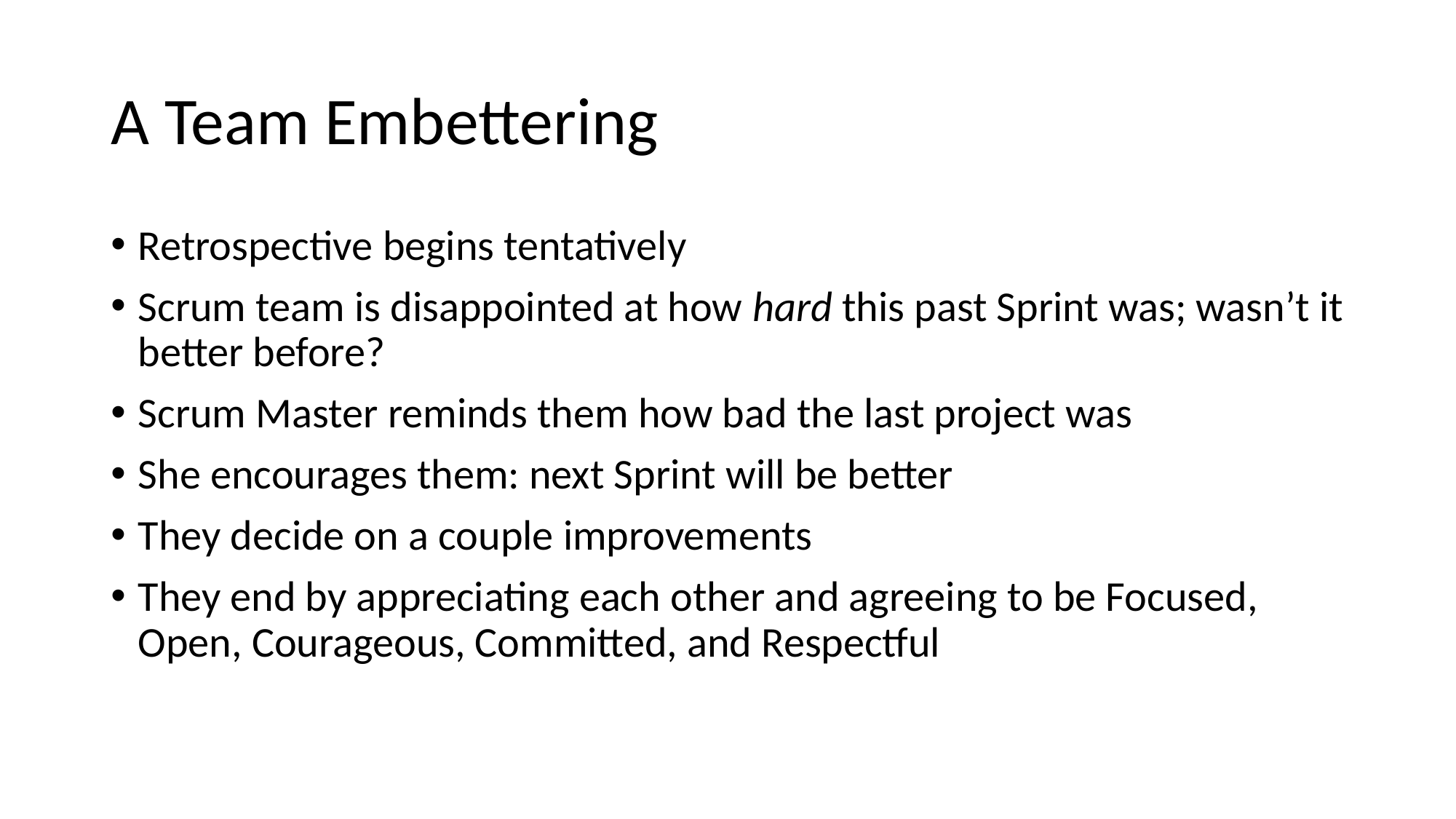

# A Team Embettering
Retrospective begins tentatively
Scrum team is disappointed at how hard this past Sprint was; wasn’t it better before?
Scrum Master reminds them how bad the last project was
She encourages them: next Sprint will be better
They decide on a couple improvements
They end by appreciating each other and agreeing to be Focused, Open, Courageous, Committed, and Respectful